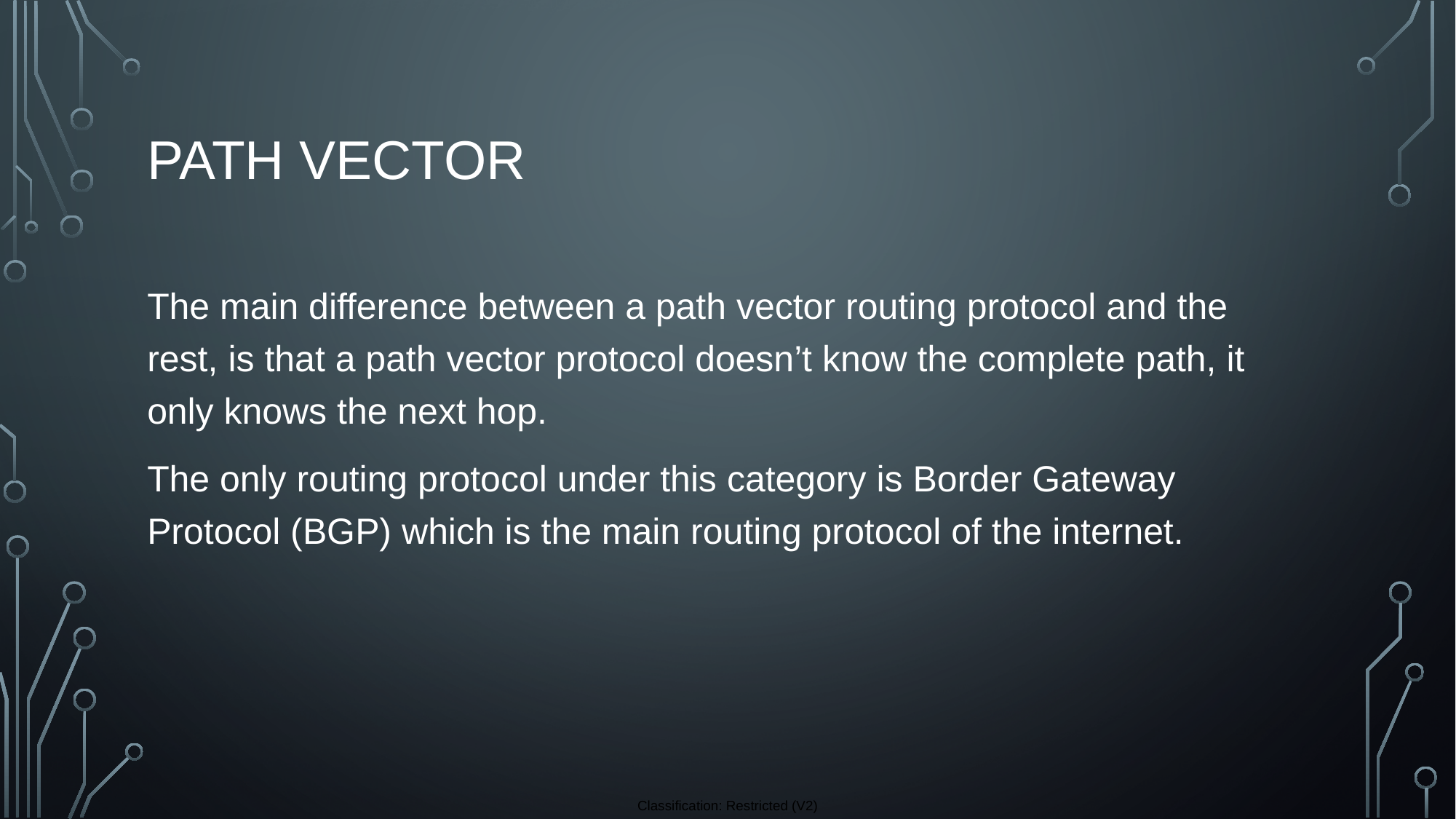

# Path Vector
The main difference between a path vector routing protocol and the rest, is that a path vector protocol doesn’t know the complete path, it only knows the next hop.
The only routing protocol under this category is Border Gateway Protocol (BGP) which is the main routing protocol of the internet.